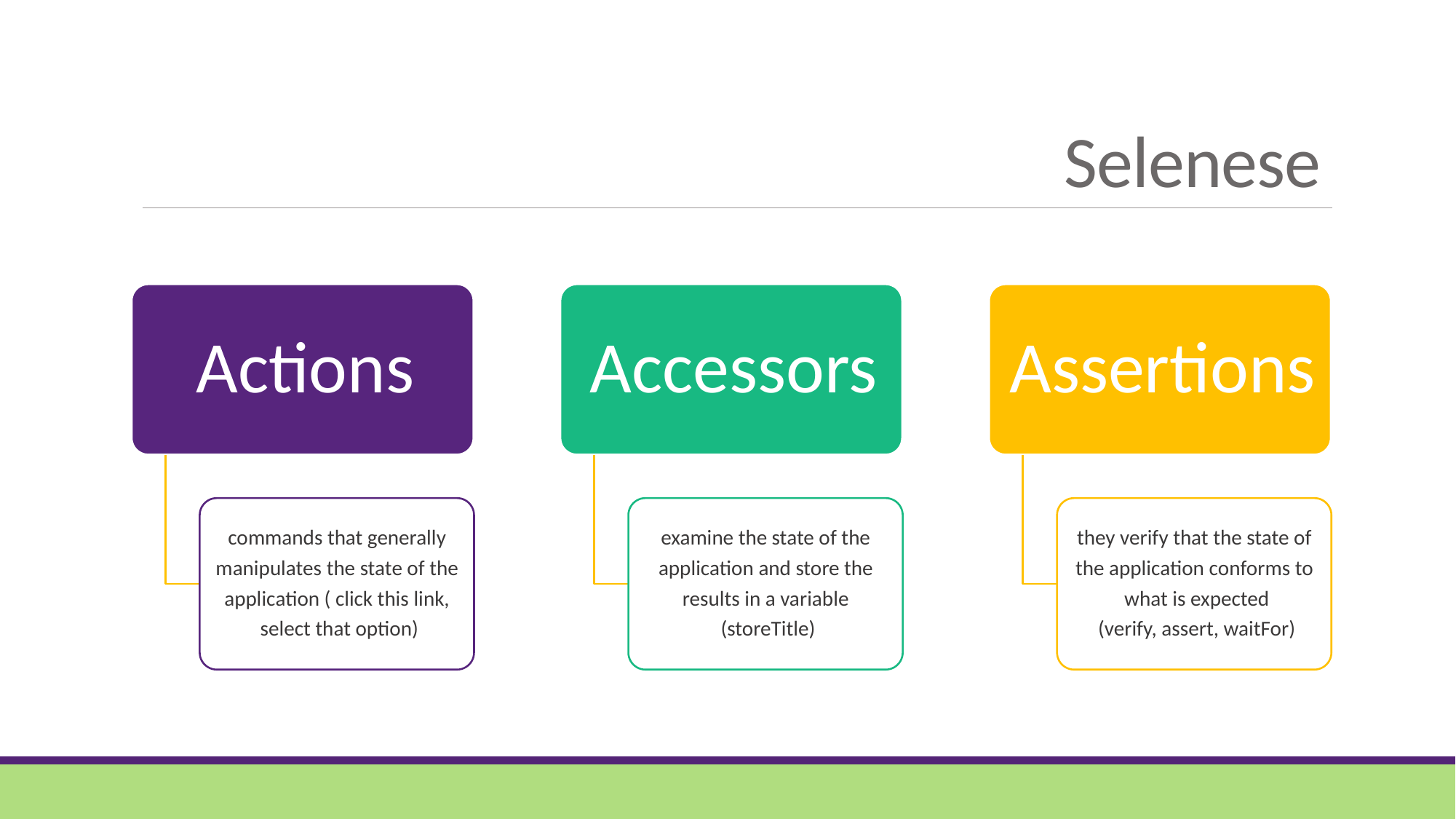

# Selenese
Actions
commands that generally
manipulates the state of the
application ( click this link,
select that option)
Accessors
examine the state of the
application and store the
results in a variable
(storeTitle)
Assertions
they verify that the state of
the application conforms to
what is expected
(verify, assert, waitFor)